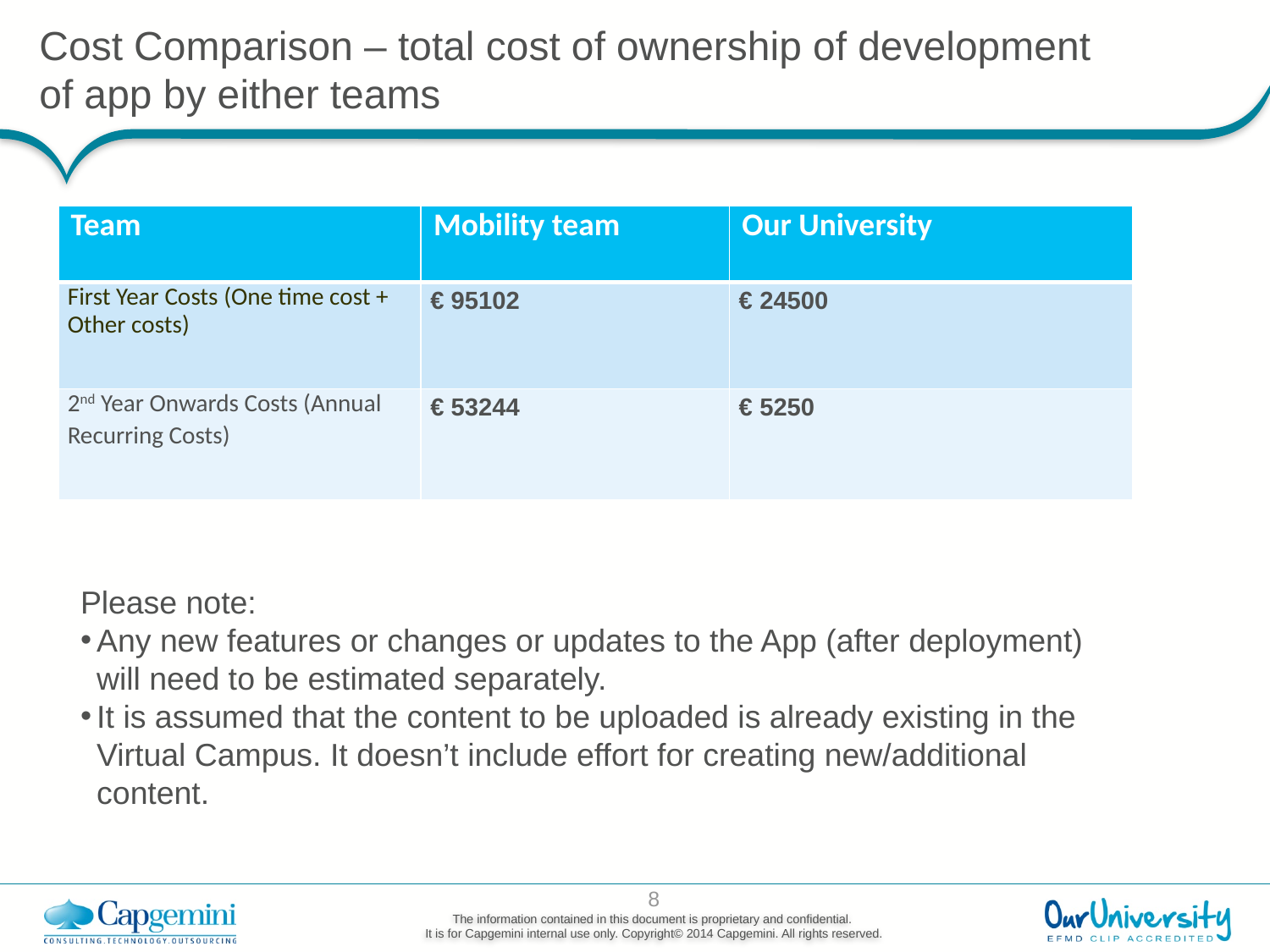

# Cost Comparison – total cost of ownership of development of app by either teams
| Team | Mobility team | Our University |
| --- | --- | --- |
| First Year Costs (One time cost + Other costs) | € 95102 | € 24500 |
| 2nd Year Onwards Costs (Annual Recurring Costs) | € 53244 | € 5250 |
Please note:
Any new features or changes or updates to the App (after deployment) will need to be estimated separately.
It is assumed that the content to be uploaded is already existing in the Virtual Campus. It doesn’t include effort for creating new/additional content.